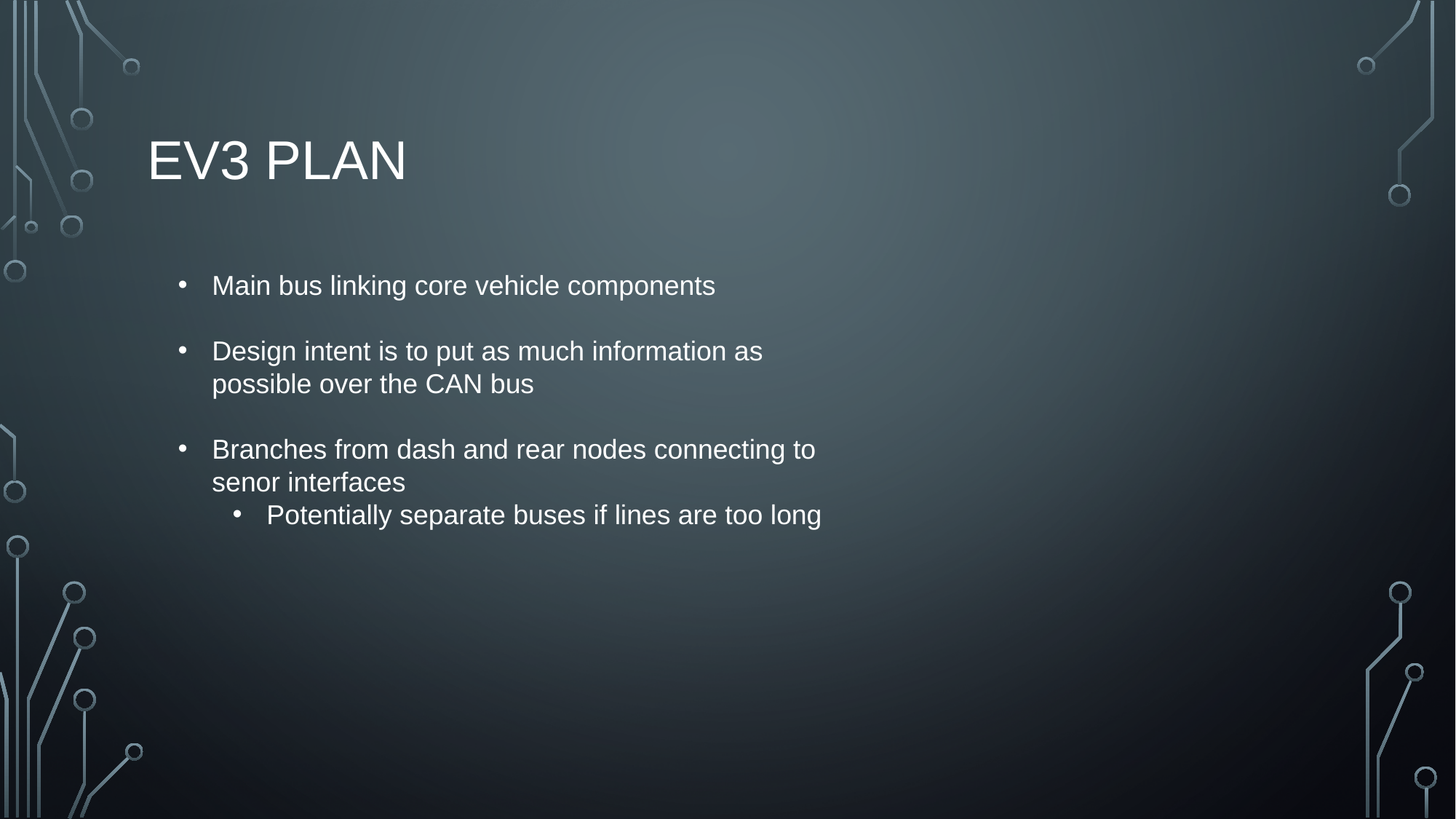

# EV3 Plan
Main bus linking core vehicle components

Design intent is to put as much information as possible over the CAN bus

Branches from dash and rear nodes connecting to senor interfaces
Potentially separate buses if lines are too long